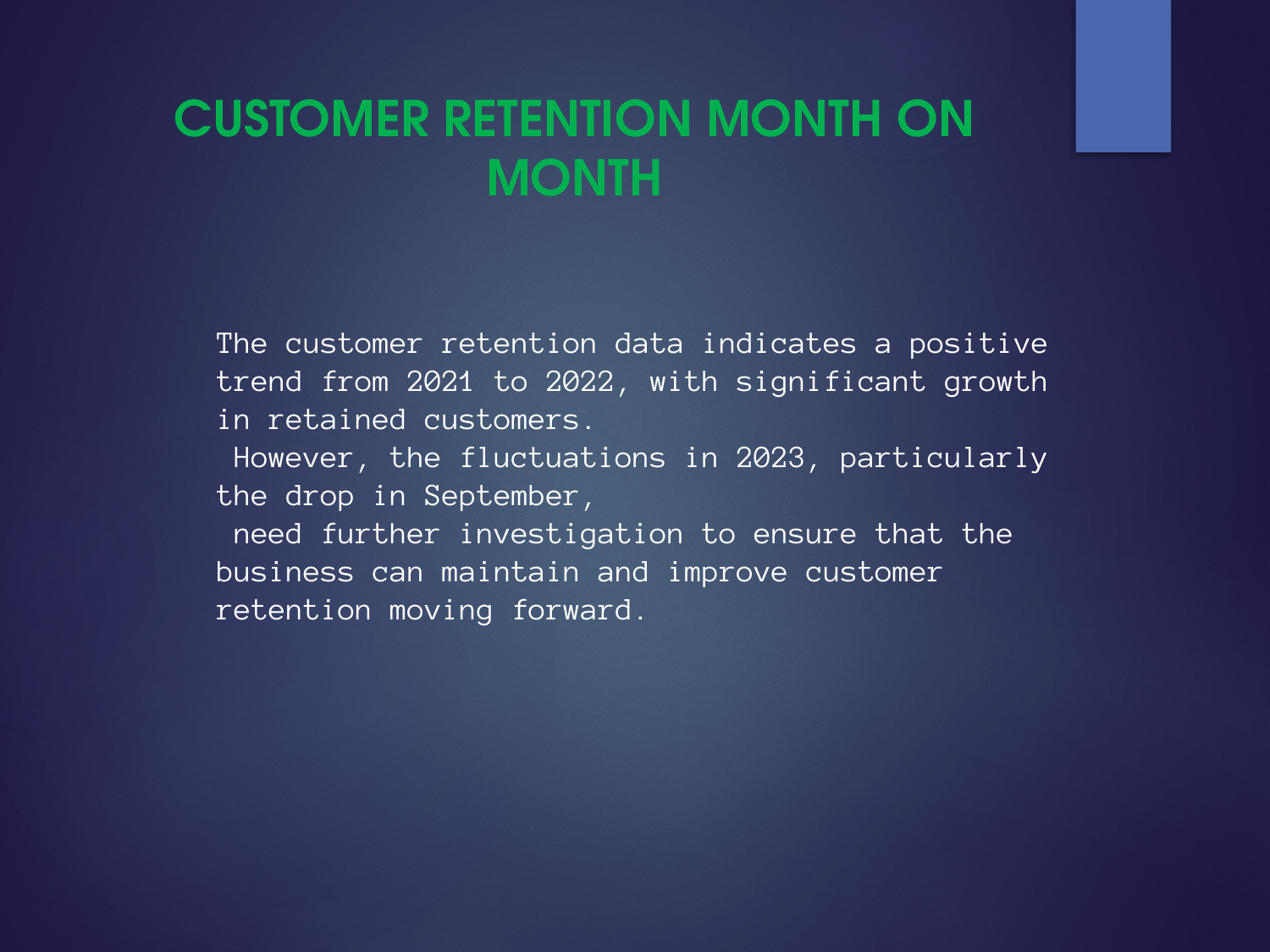

CUSTOMER RETENTION MONTH ON MONTH
The customer retention data indicates a positive trend from 2021 to 2022, with significant growth in retained customers.
 However, the fluctuations in 2023, particularly the drop in September,
 need further investigation to ensure that the business can maintain and improve customer retention moving forward.